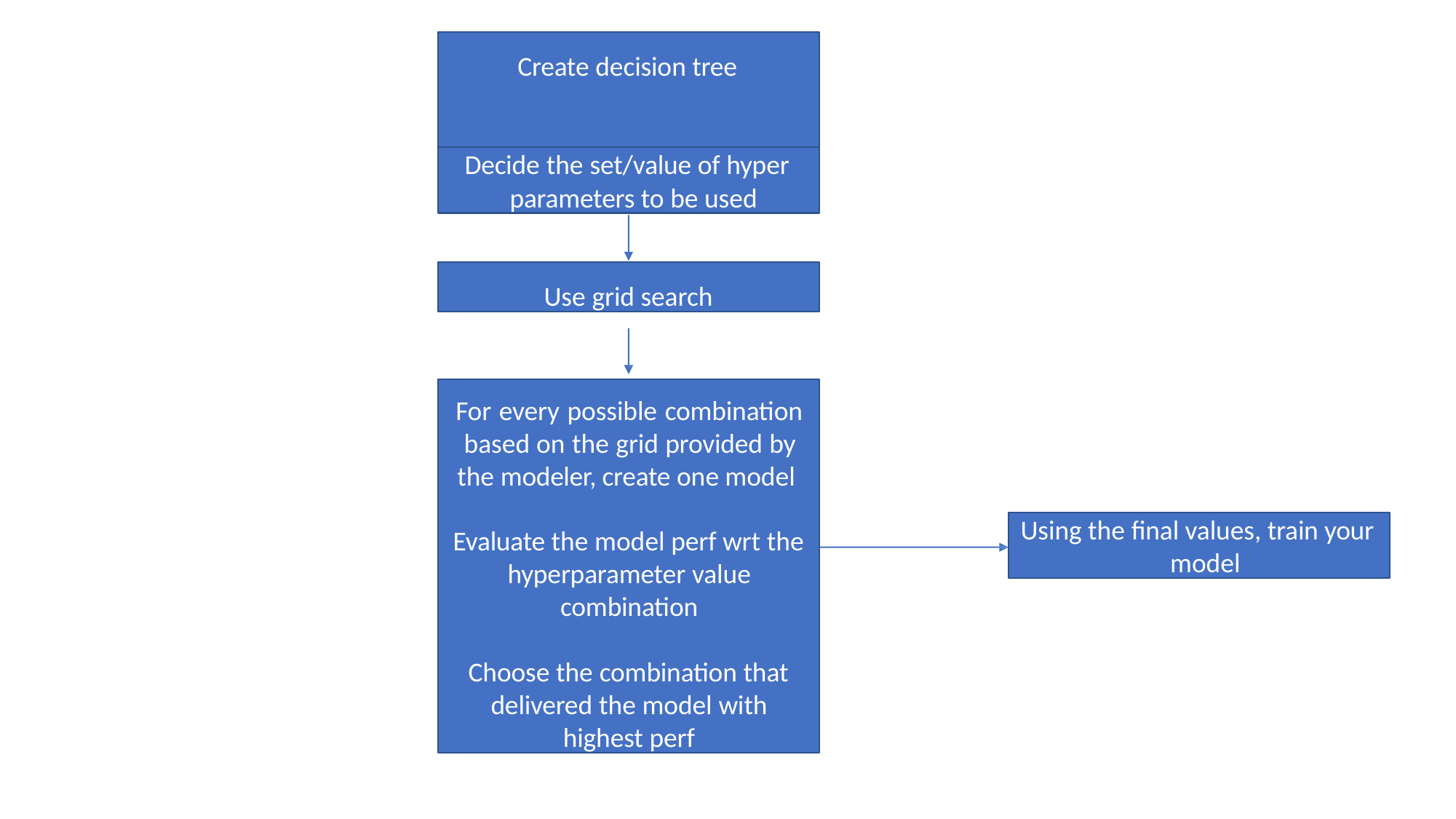

# Create decision tree

Decide the set/value of hyper  parameters to be used

Use grid search

For every possible combination  based on the grid provided by  the modeler, create one model

Evaluate the model perf wrt the  hyperparameter value  combination

Choose the combination that  delivered the model with  highest perf
Using the final values, train your  model